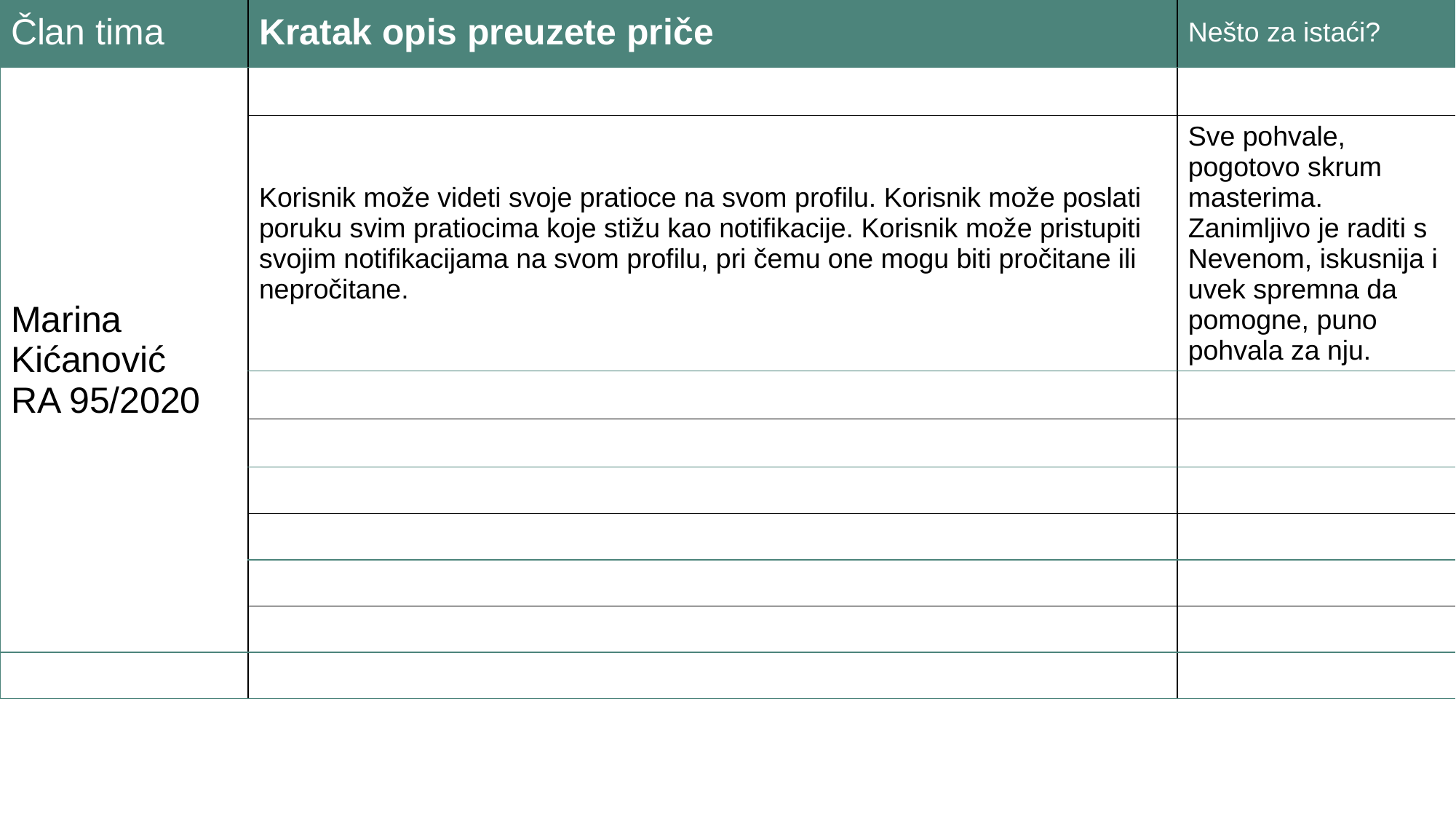

| Član tima | Kratak opis preuzete priče | Nešto za istaći? |
| --- | --- | --- |
| Marina Kićanović RA 95/2020 |  |  |
|  | Korisnik može videti svoje pratioce na svom profilu. Korisnik može poslati poruku svim pratiocima koje stižu kao notifikacije. Korisnik može pristupiti svojim notifikacijama na svom profilu, pri čemu one mogu biti pročitane ili nepročitane. | Sve pohvale, pogotovo skrum masterima. Zanimljivo je raditi s Nevenom, iskusnija i uvek spremna da pomogne, puno pohvala za nju. |
|  |  |  |
|  |  |  |
|  |  |  |
|  |  |  |
|  |  |  |
|  |  |  |
|  |  |  |